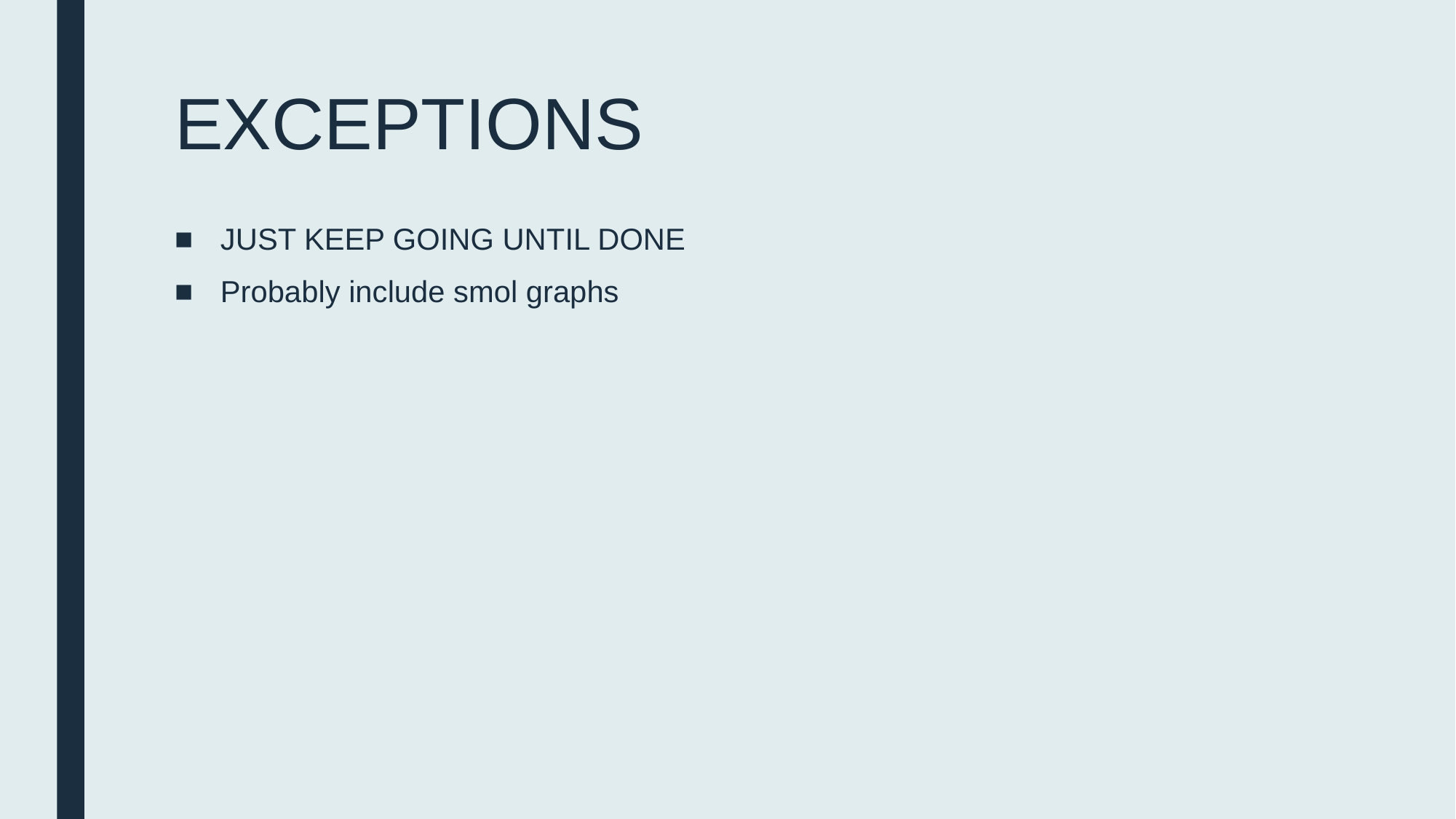

# EXCEPTIONS
JUST KEEP GOING UNTIL DONE
Probably include smol graphs